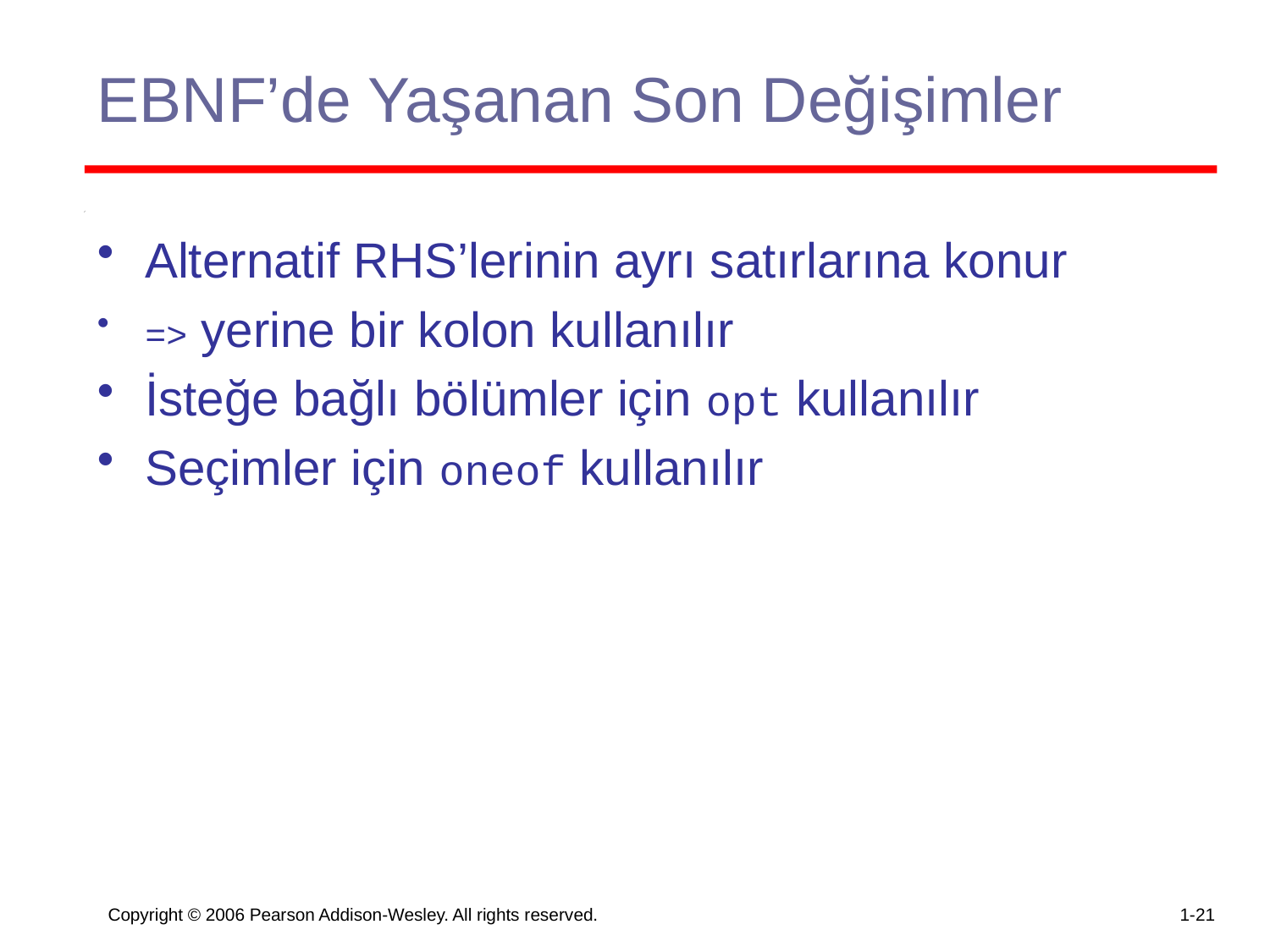

# EBNF’de Yaşanan Son Değişimler
Alternatif RHS’lerinin ayrı satırlarına konur
=> yerine bir kolon kullanılır
İsteğe bağlı bölümler için opt kullanılır
Seçimler için oneof kullanılır
Copyright © 2006 Pearson Addison-Wesley. All rights reserved.
1-21